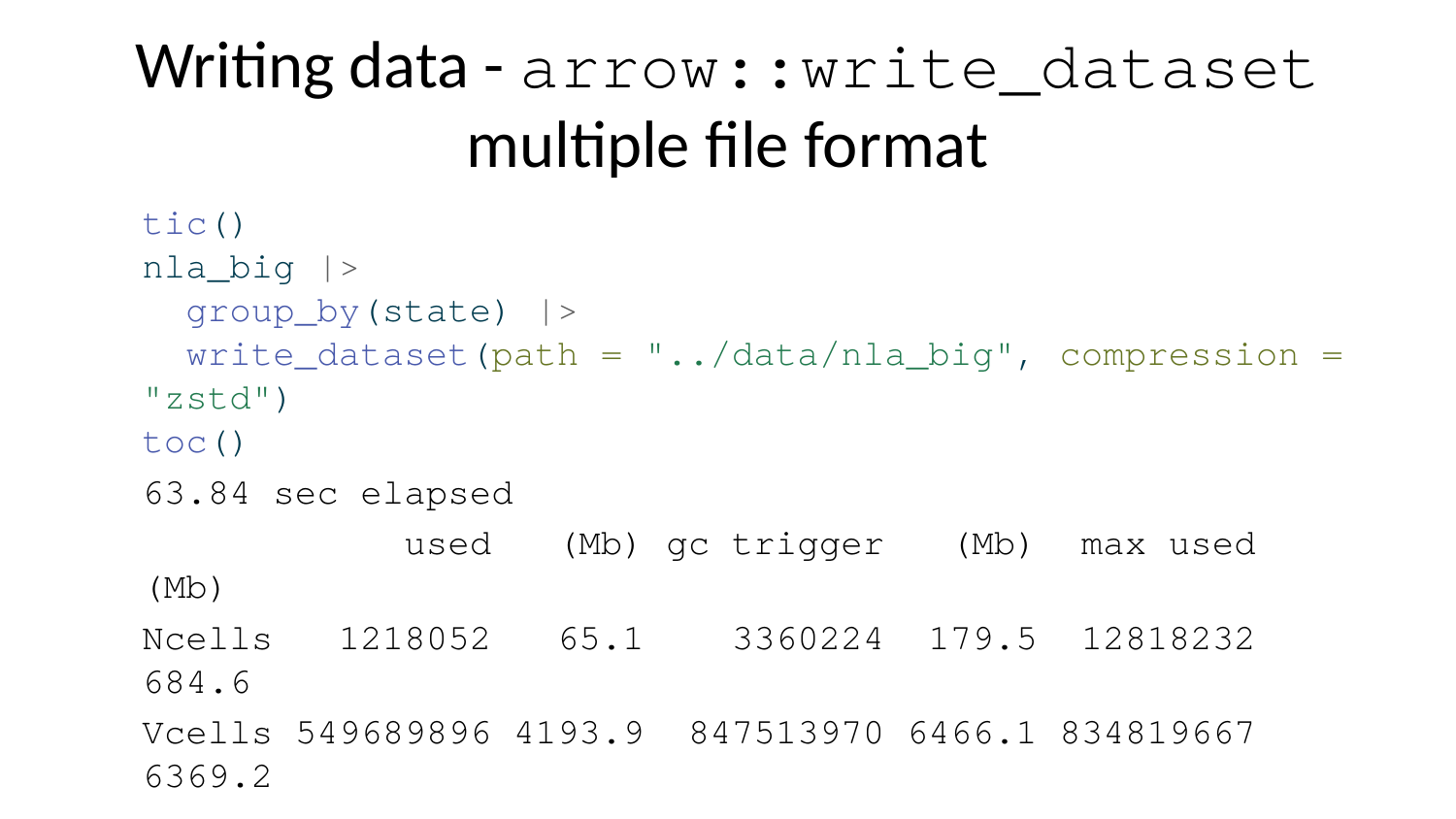

# Writing data - arrow::write_dataset multiple file format
tic()
nla_big |>
  group_by(state) |>
  write_dataset(path = "../data/nla_big", compression = "zstd")
toc()
63.84 sec elapsed
            used   (Mb) gc trigger   (Mb)  max used   (Mb)
Ncells   1218052   65.1    3360224  179.5  12818232  684.6
Vcells 549689896 4193.9  847513970 6466.1 834819667 6369.2